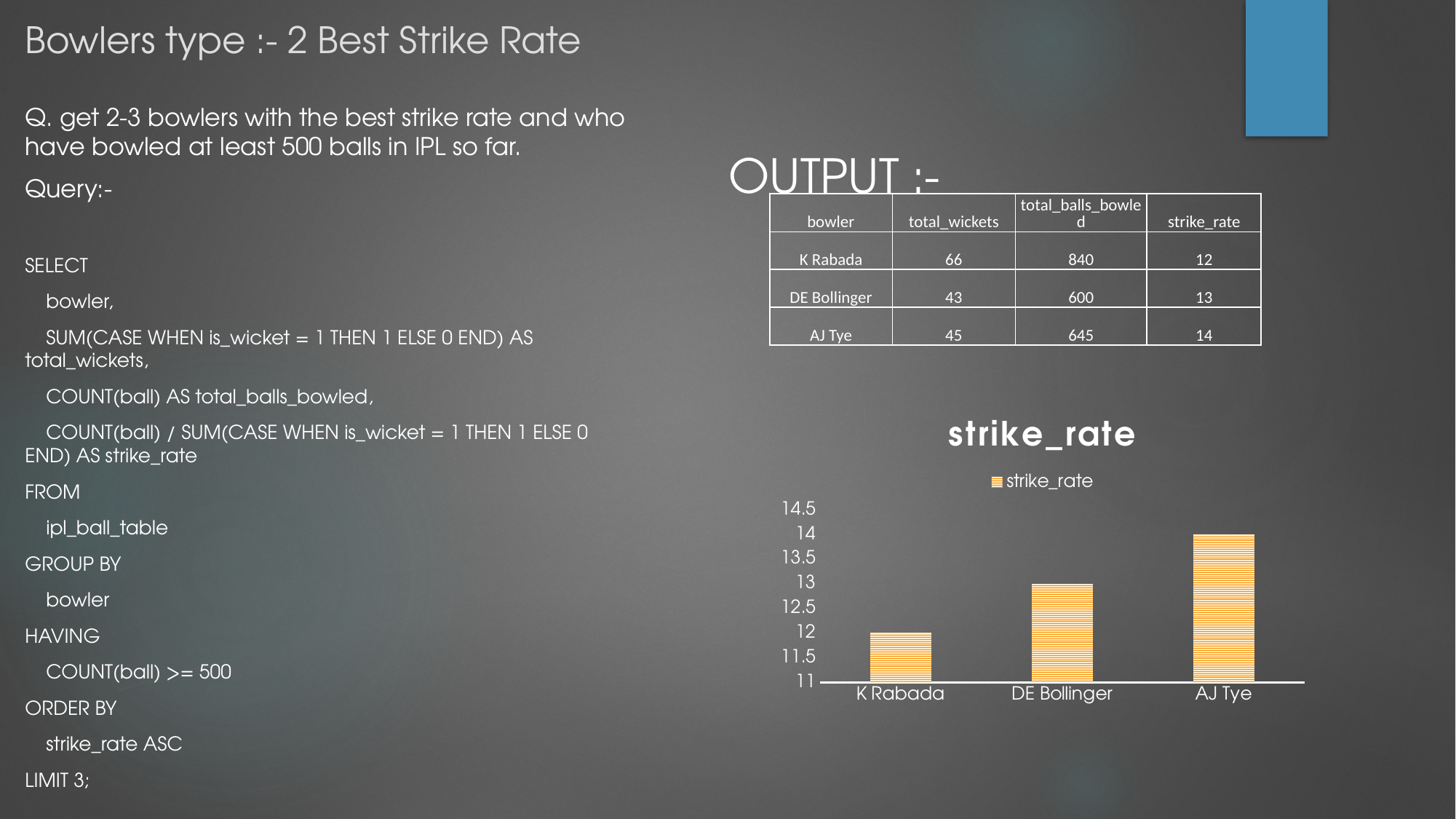

# Bowlers type :- 2 Best Strike Rate

OUTPUT :-
Q. get 2-3 bowlers with the best strike rate and who have bowled at least 500 balls in IPL so far.
Query:-

SELECT
    bowler,
    SUM(CASE WHEN is_wicket = 1 THEN 1 ELSE 0 END) AS total_wickets,
    COUNT(ball) AS total_balls_bowled,
    COUNT(ball) / SUM(CASE WHEN is_wicket = 1 THEN 1 ELSE 0 END) AS strike_rate
FROM
    ipl_ball_table
GROUP BY
    bowler
HAVING
    COUNT(ball) >= 500
ORDER BY
    strike_rate ASC
LIMIT 3;
| bowler | total\_wickets | total\_balls\_bowled | strike\_rate |
| --- | --- | --- | --- |
| K Rabada | 66 | 840 | 12 |
| DE Bollinger | 43 | 600 | 13 |
| AJ Tye | 45 | 645 | 14 |

### Chart:

| Category | strike_rate |
|---|---|
| K Rabada | 12.0 |
| DE Bollinger | 13.0 |
| AJ Tye | 14.0 |